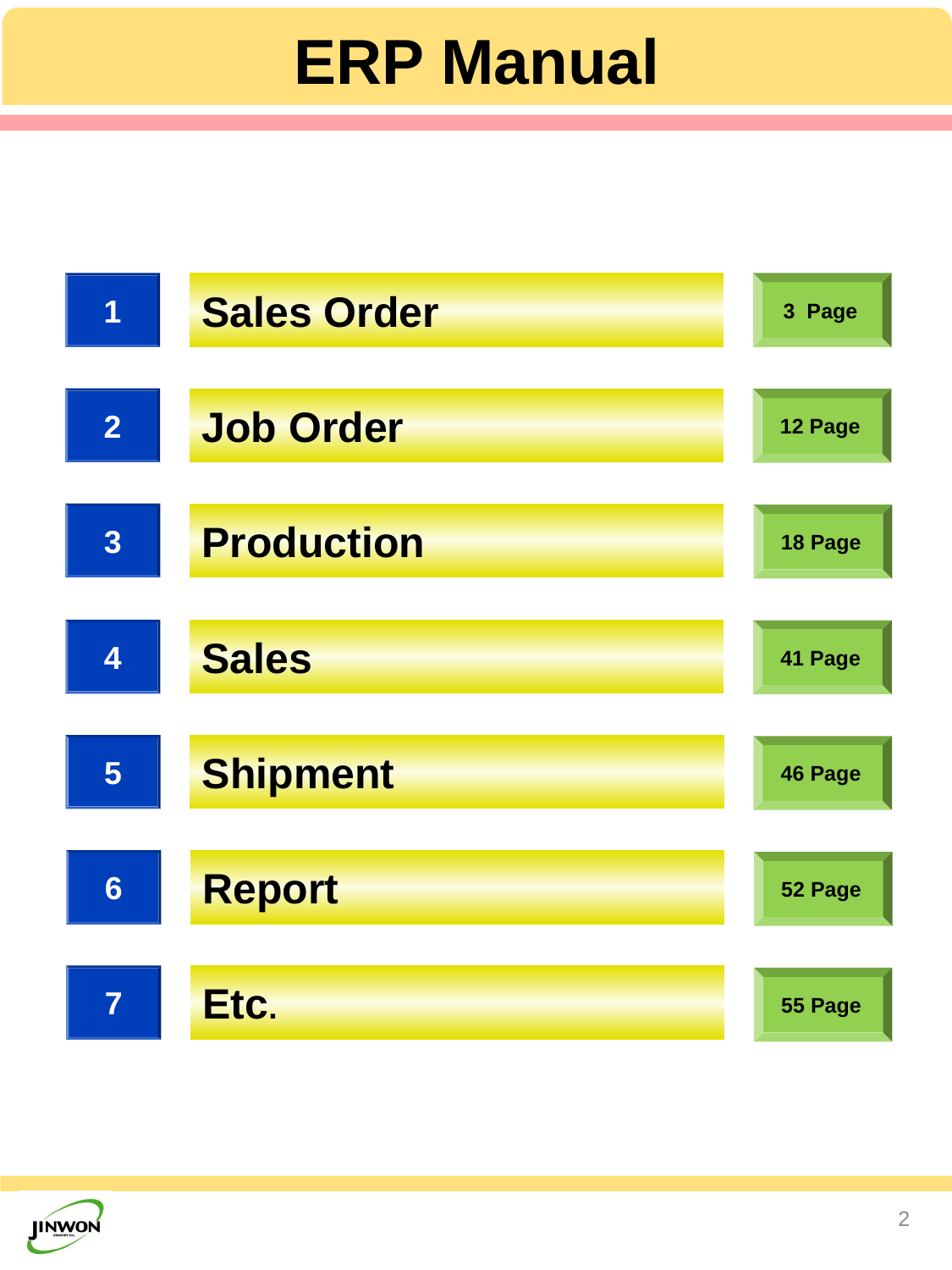

ERP Manual
3  Page
1
Sales Order
2
Job Order
12 Page
3
Production
18 Page
4
Sales
41 Page
5
Shipment
46 Page
6
Report
52 Page
7
Etc.
55 Page
2